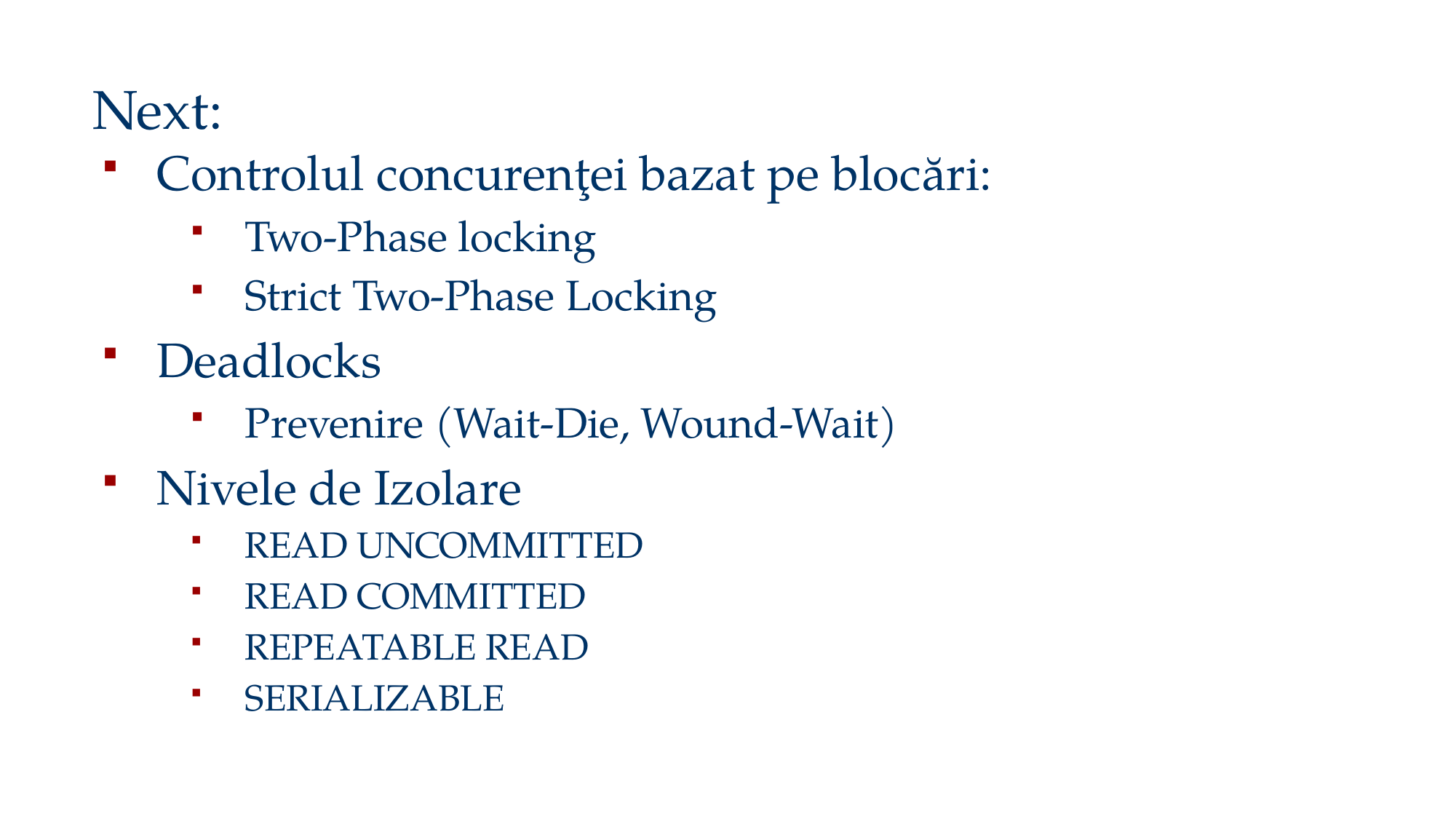

Next:
Controlul concurenţei bazat pe blocări:
Two-Phase locking
Strict Two-Phase Locking
Deadlocks
Prevenire (Wait-Die, Wound-Wait)
Nivele de Izolare
READ UNCOMMITTED
READ COMMITTED
REPEATABLE READ
SERIALIZABLE